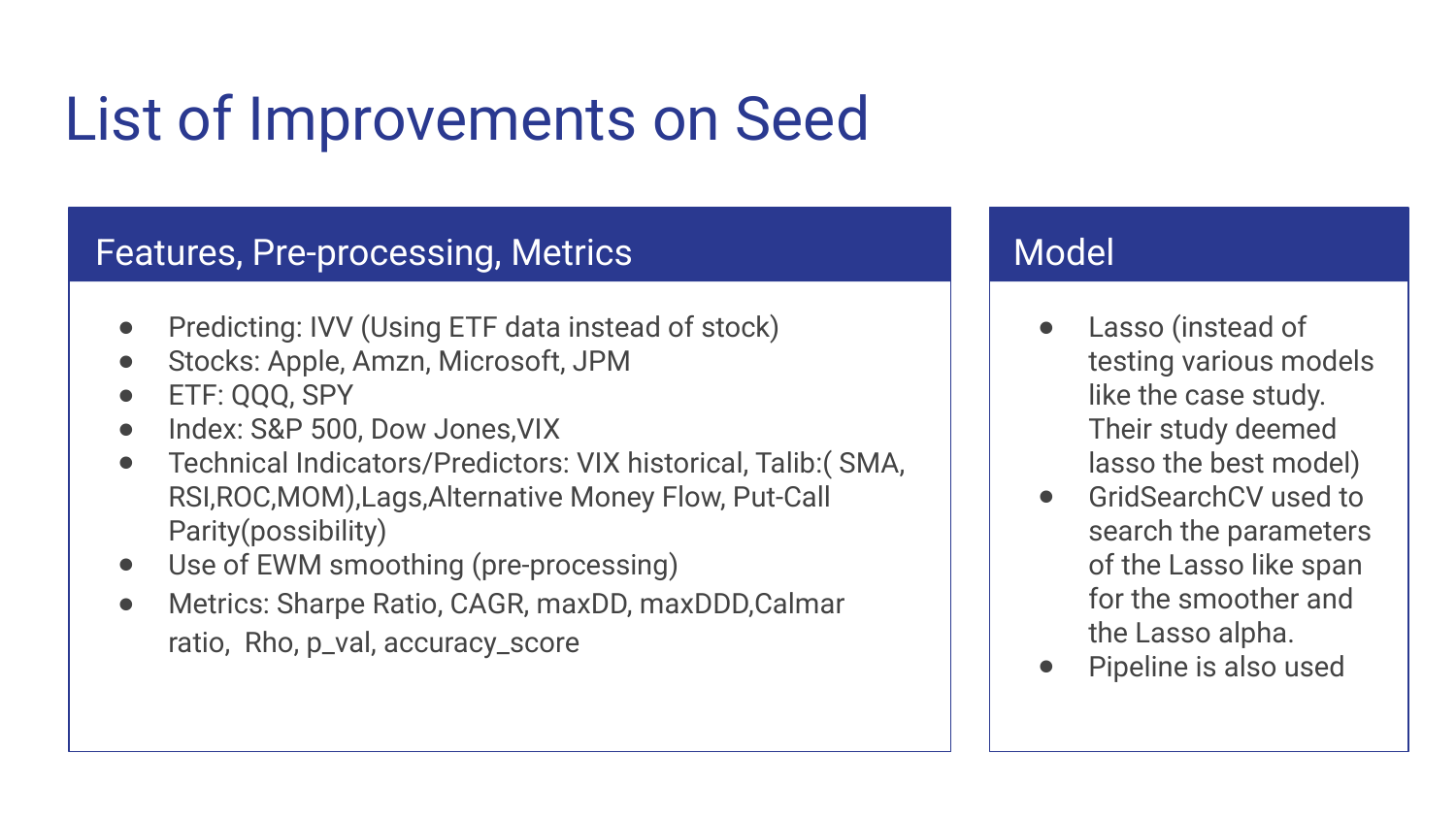

# List of Improvements on Seed

Features, Pre-processing, Metrics

Model
Predicting: IVV (Using ETF data instead of stock)
Stocks: Apple, Amzn, Microsoft, JPM
ETF: QQQ, SPY
Index: S&P 500, Dow Jones,VIX
Technical Indicators/Predictors: VIX historical, Talib:( SMA, RSI,ROC,MOM),Lags,Alternative Money Flow, Put-Call Parity(possibility)
Use of EWM smoothing (pre-processing)
Metrics: Sharpe Ratio, CAGR, maxDD, maxDDD,Calmar ratio,  Rho, p_val, accuracy_score

Lasso (instead of testing various models like the case study. Their study deemed lasso the best model)
GridSearchCV used to search the parameters of the Lasso like span for the smoother and the Lasso alpha.
Pipeline is also used